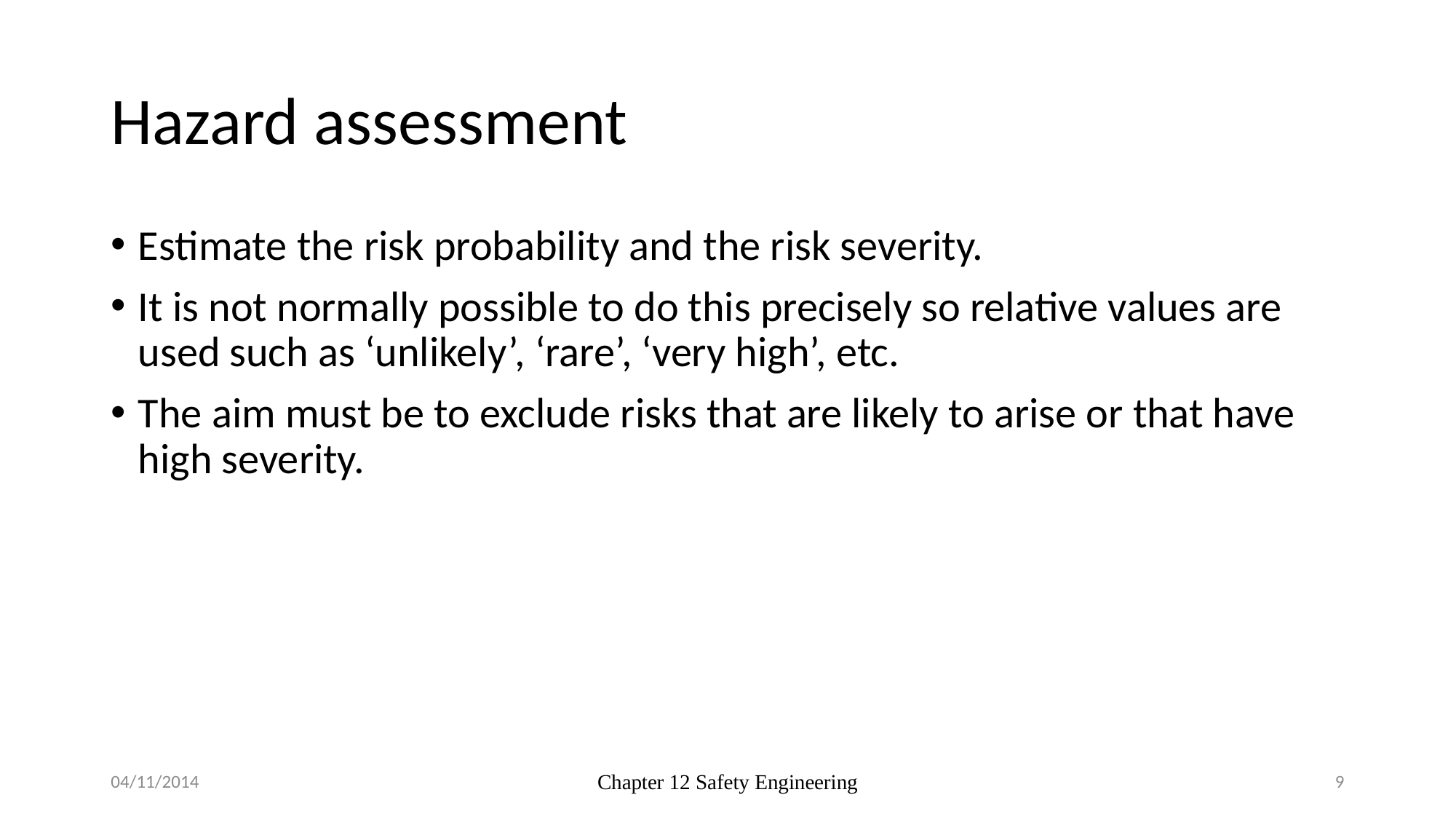

# Hazard assessment
Estimate the risk probability and the risk severity.
It is not normally possible to do this precisely so relative values are used such as ‘unlikely’, ‘rare’, ‘very high’, etc.
The aim must be to exclude risks that are likely to arise or that have high severity.
04/11/2014
Chapter 12 Safety Engineering
9